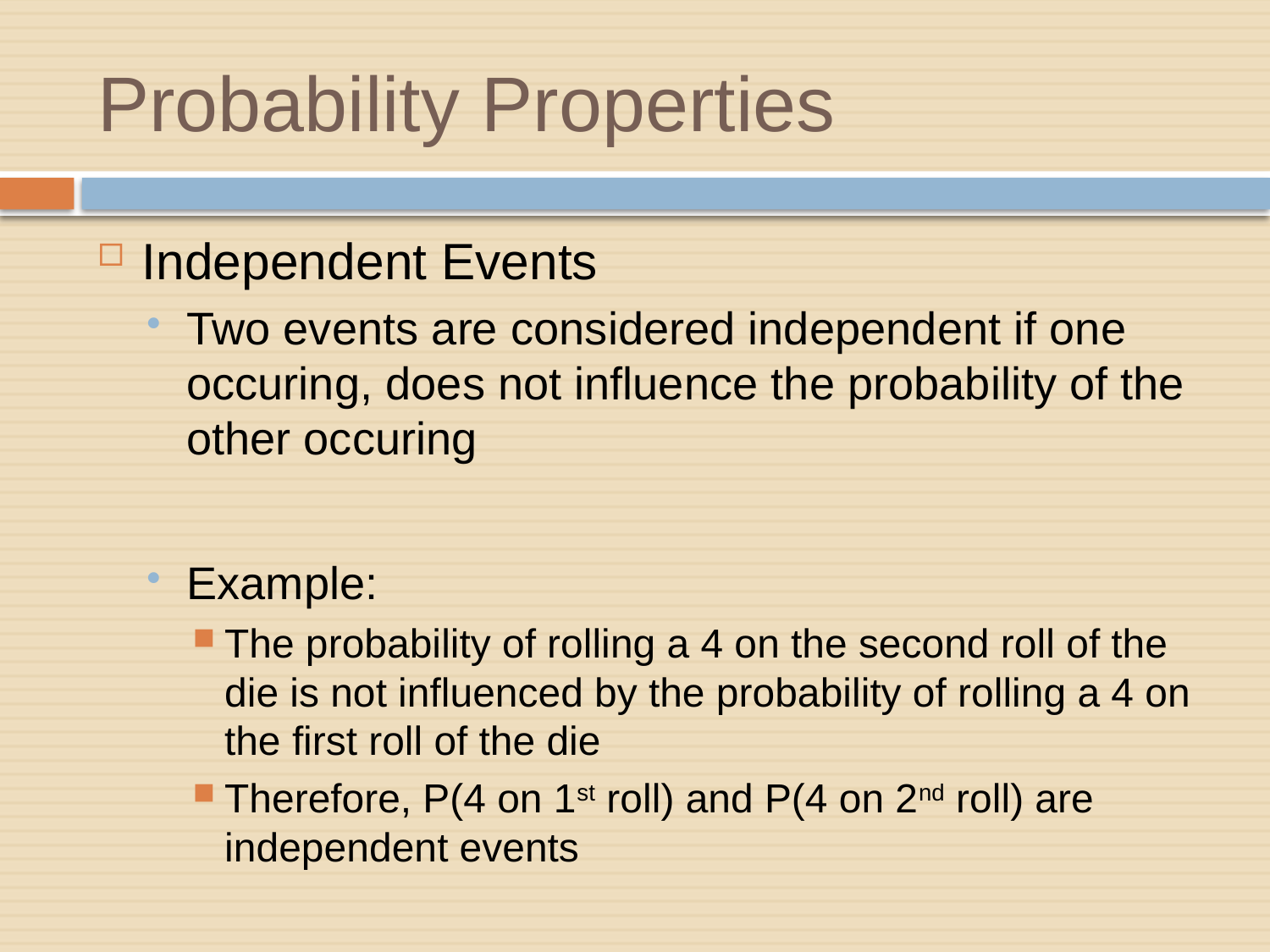

# Probability Properties
Independent Events
Two events are considered independent if one occuring, does not influence the probability of the other occuring

Example:
The probability of rolling a 4 on the second roll of the die is not influenced by the probability of rolling a 4 on the first roll of the die
Therefore, P(4 on 1st roll) and P(4 on 2nd roll) are independent events